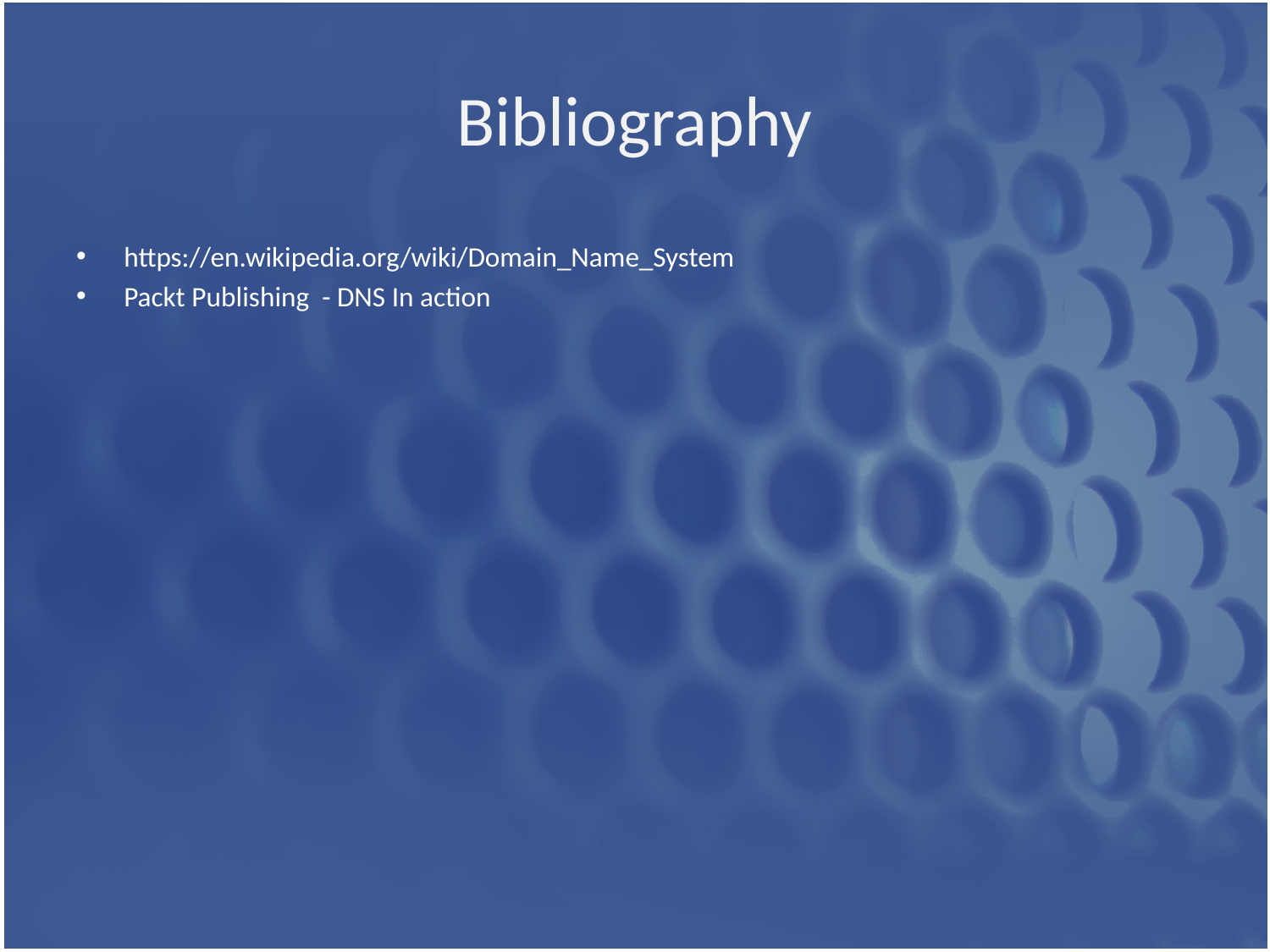

# Bibliography
https://en.wikipedia.org/wiki/Domain_Name_System
Packt Publishing  - DNS In action